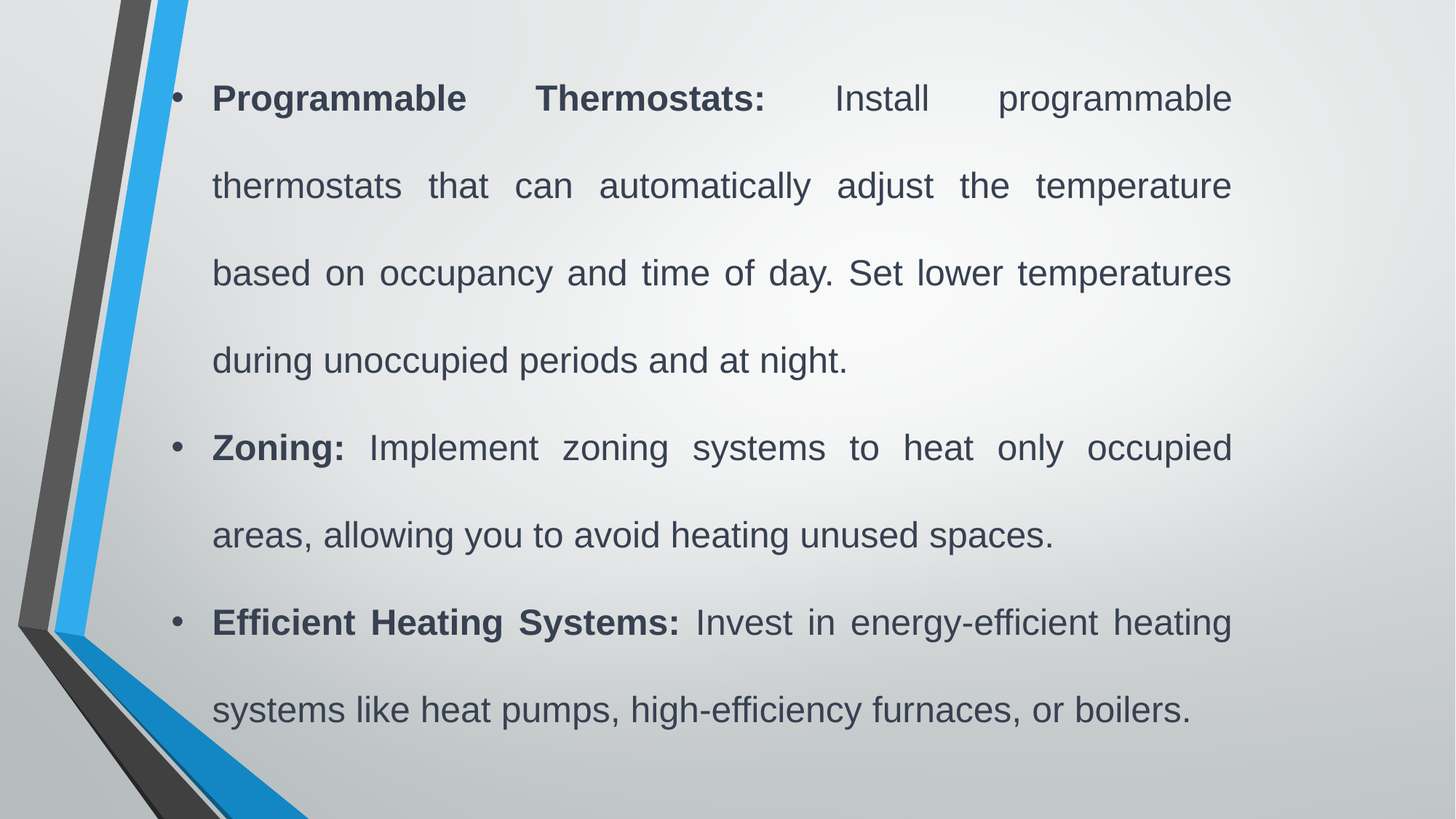

Programmable Thermostats: Install programmable thermostats that can automatically adjust the temperature based on occupancy and time of day. Set lower temperatures during unoccupied periods and at night.
Zoning: Implement zoning systems to heat only occupied areas, allowing you to avoid heating unused spaces.
Efficient Heating Systems: Invest in energy-efficient heating systems like heat pumps, high-efficiency furnaces, or boilers.